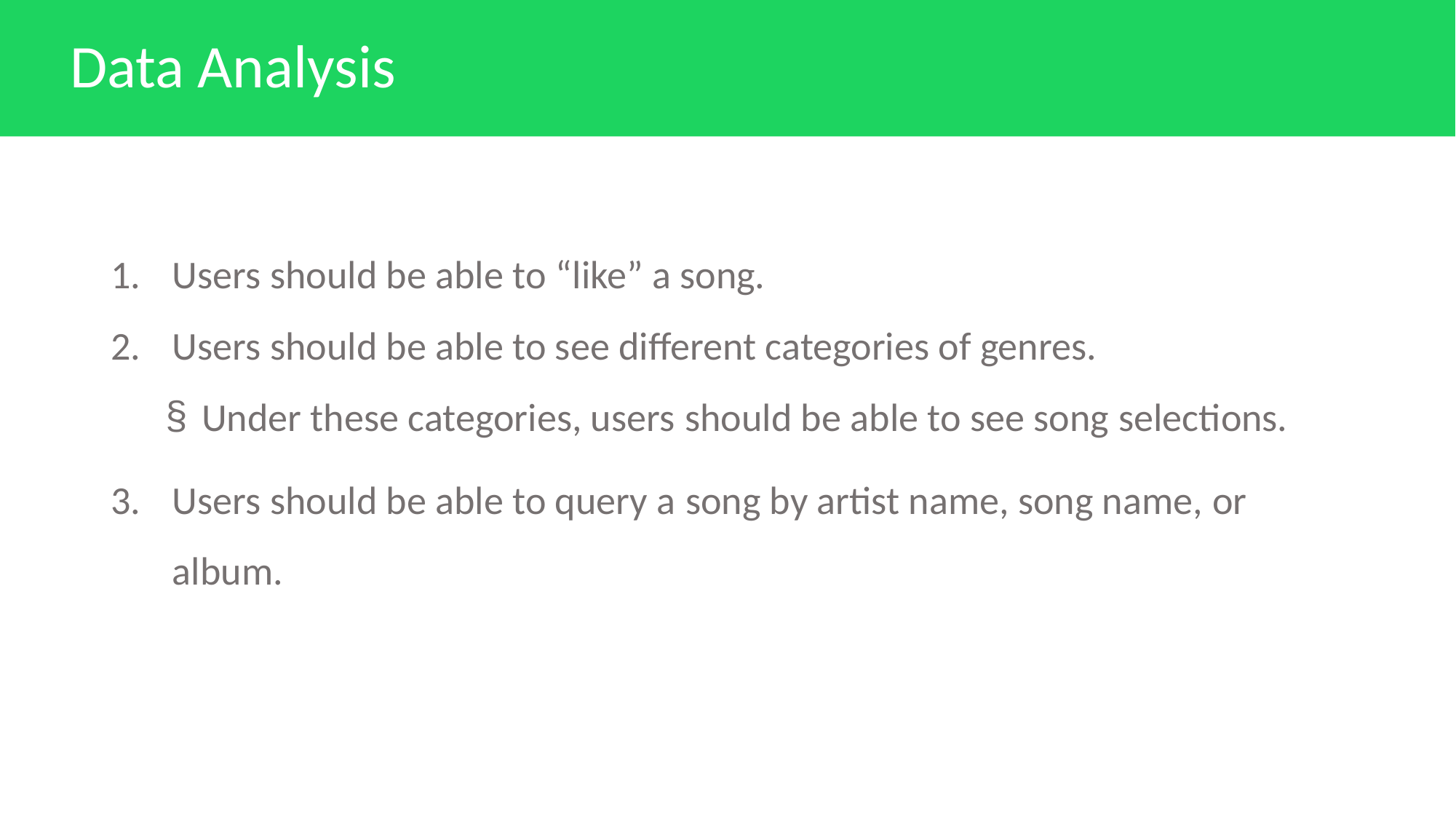

# Data Analysis
Users should be able to “like” a song.
Users should be able to see different categories of genres.
 Under these categories, users should be able to see song selections.
Users should be able to query a song by artist name, song name, or album.